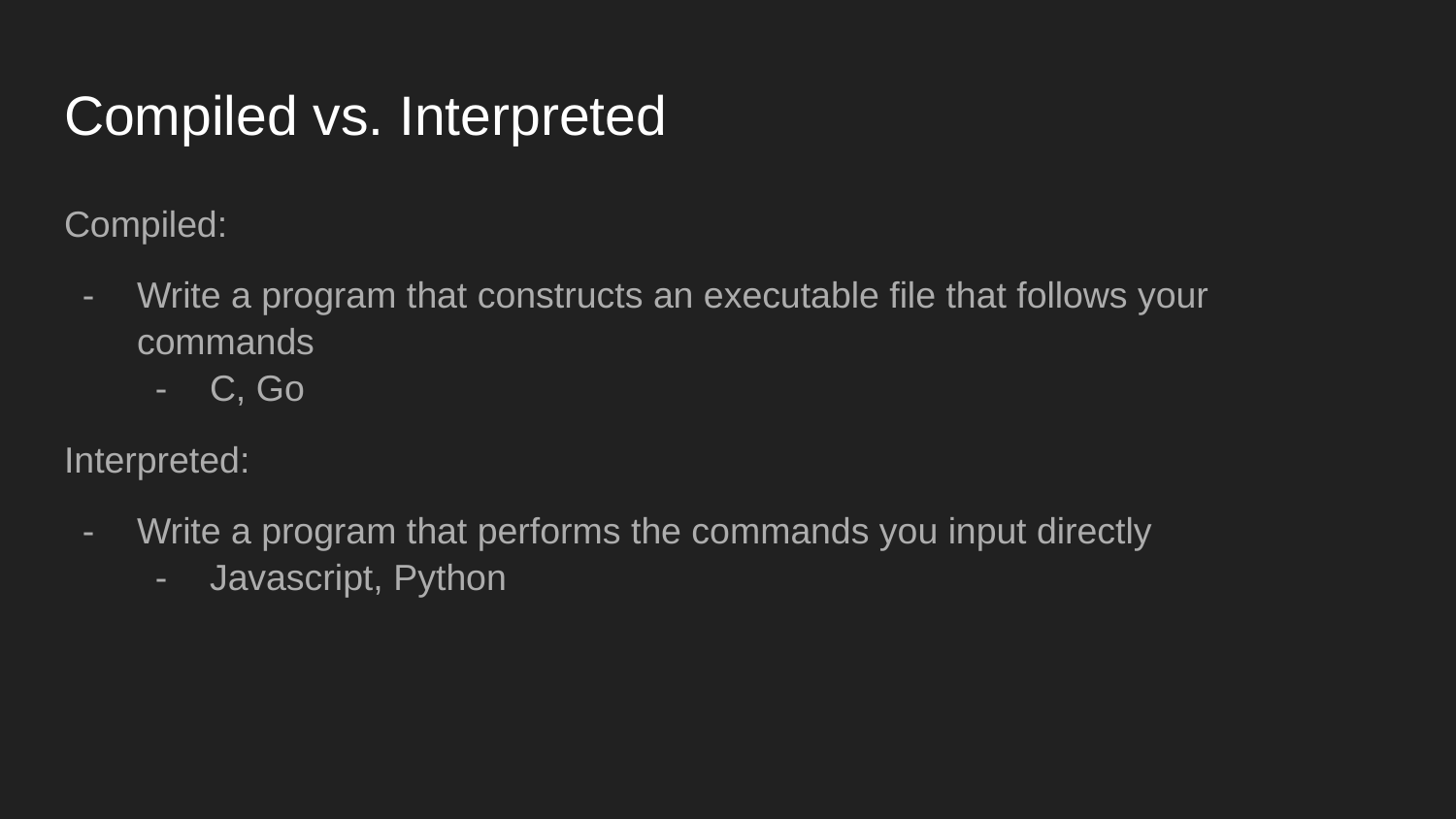

# Compiled vs. Interpreted
Compiled:
Write a program that constructs an executable file that follows your commands
C, Go
Interpreted:
Write a program that performs the commands you input directly
Javascript, Python